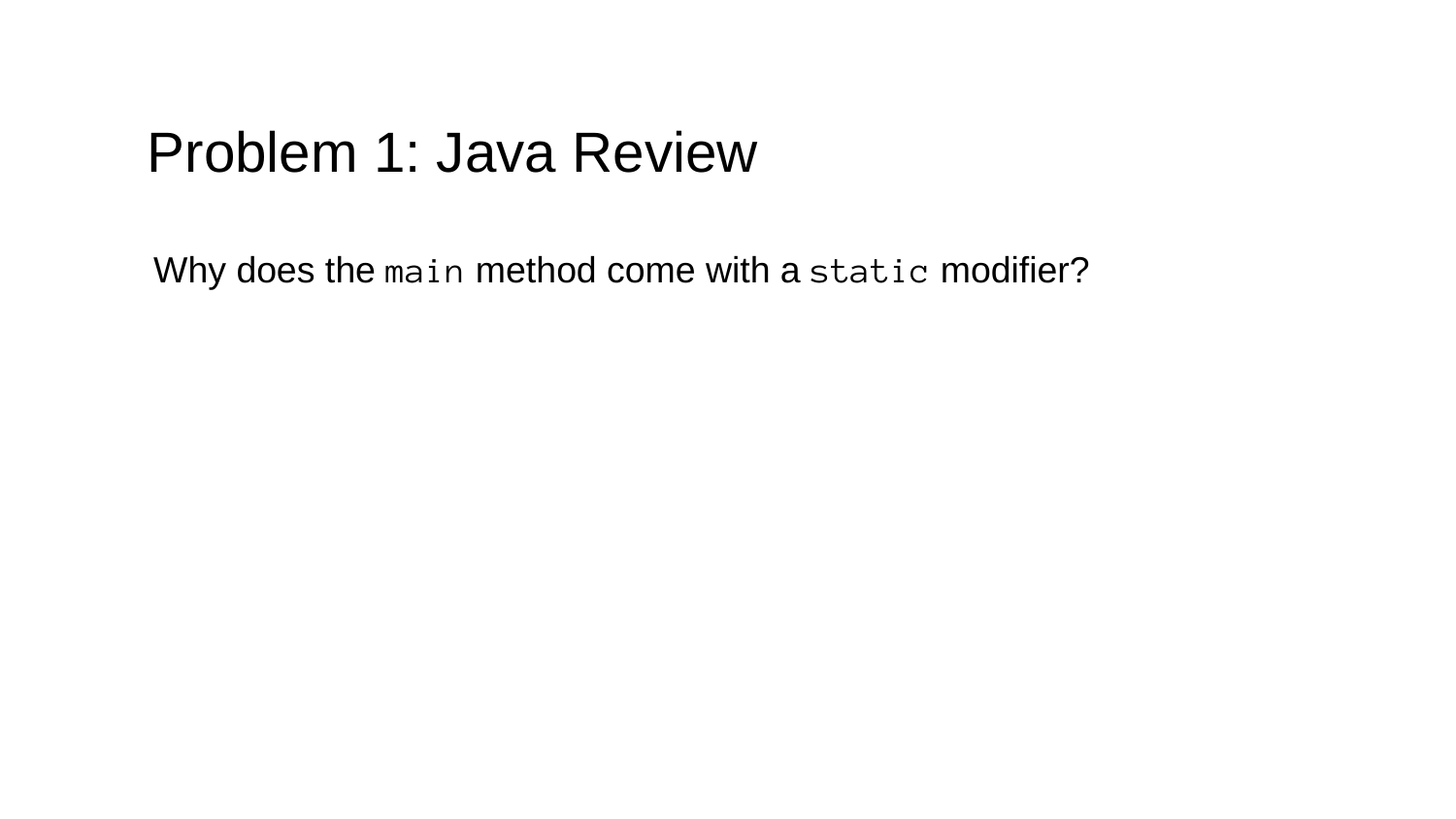

# Problem 1: Java Review
Why does the main method come with a static modifier?